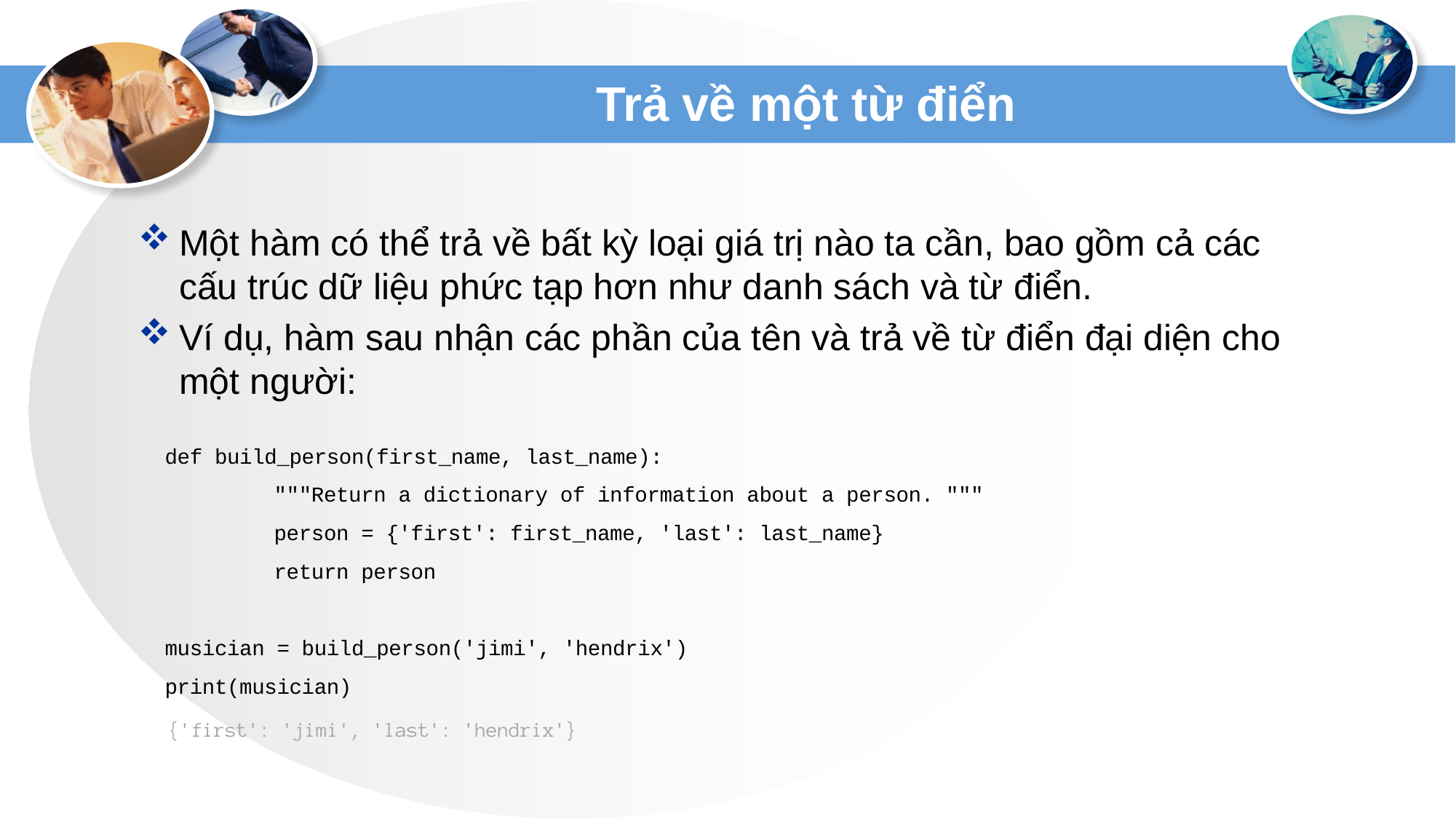

# Trả về một từ điển
Một hàm có thể trả về bất kỳ loại giá trị nào ta cần, bao gồm cả các cấu trúc dữ liệu phức tạp hơn như danh sách và từ điển.
Ví dụ, hàm sau nhận các phần của tên và trả về từ điển đại diện cho một người:
def build_person(first_name, last_name):
	"""Return a dictionary of information about a person. """
	person = {'first': first_name, 'last': last_name}
	return person

musician = build_person('jimi', 'hendrix')
print(musician)
{'first': 'jimi', 'last': 'hendrix'}